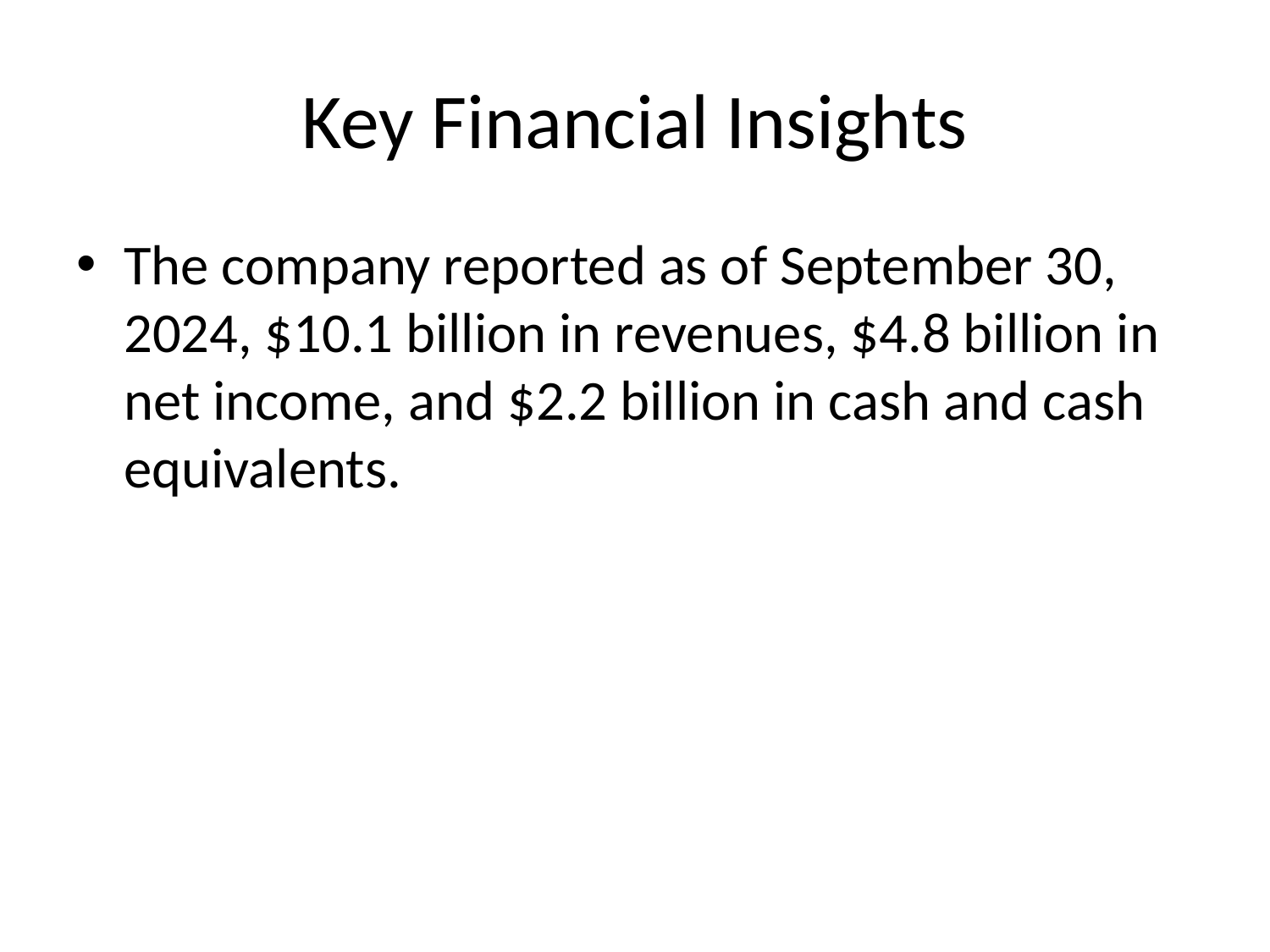

# Key Financial Insights
The company reported as of September 30, 2024, $10.1 billion in revenues, $4.8 billion in net income, and $2.2 billion in cash and cash equivalents.